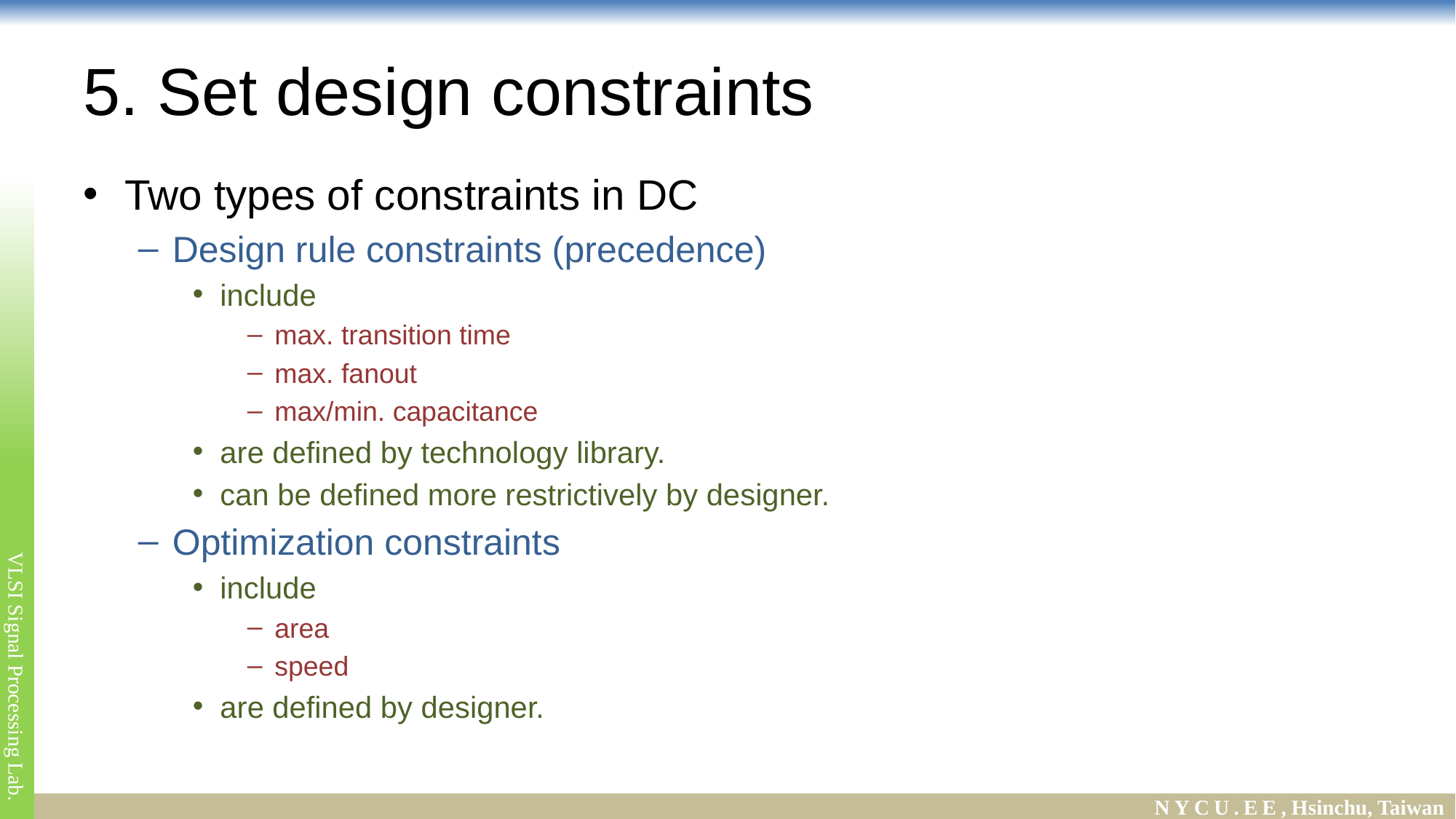

# 5. Set design constraints
Two types of constraints in DC
Design rule constraints (precedence)
include
max. transition time
max. fanout
max/min. capacitance
are defined by technology library.
can be defined more restrictively by designer.
Optimization constraints
include
area
speed
are defined by designer.